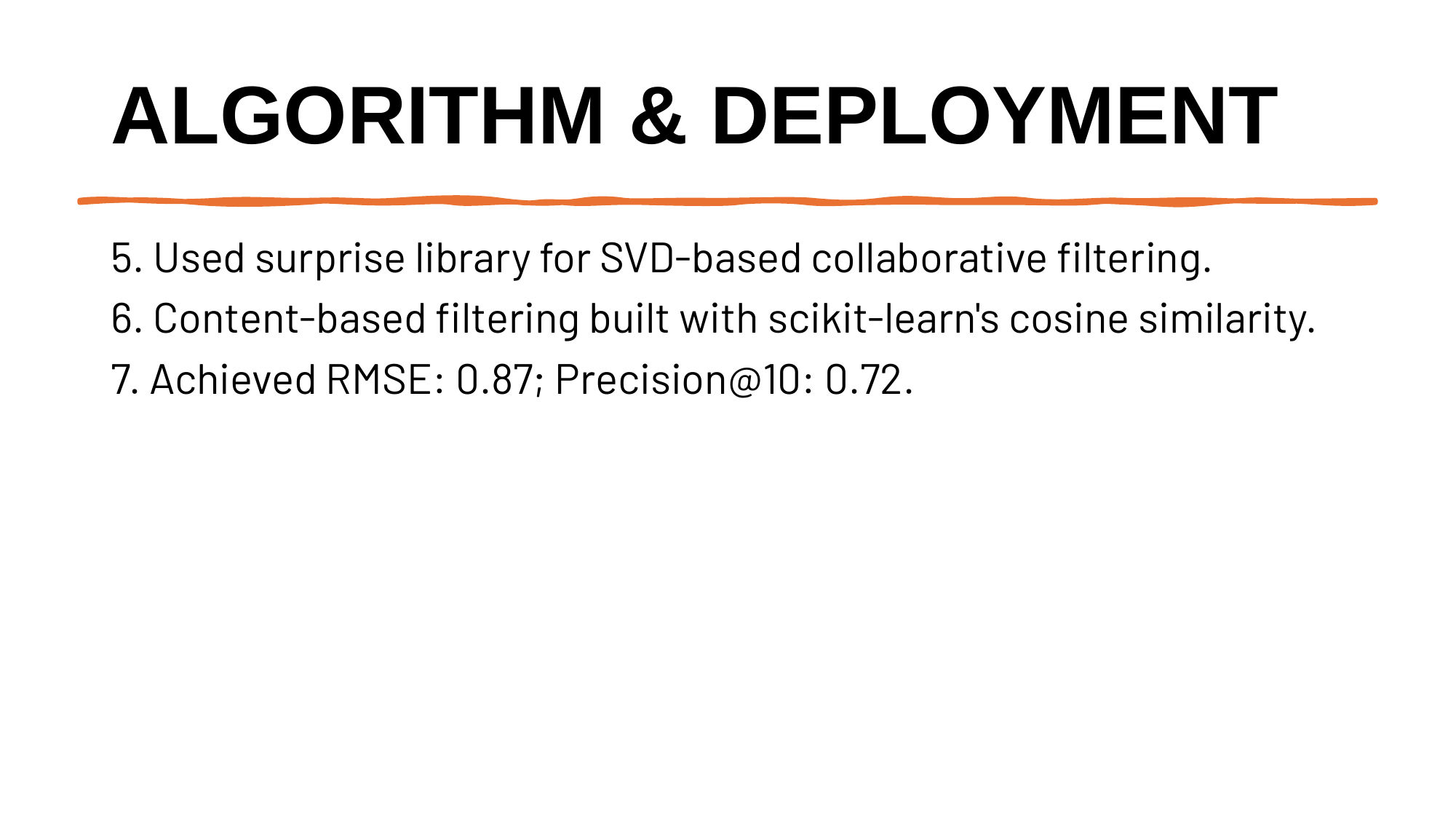

# Algorithm & Deployment

5. Used surprise library for SVD-based collaborative filtering.
6. Content-based filtering built with scikit-learn's cosine similarity.
7. Achieved RMSE: 0.87; Precision@10: 0.72.